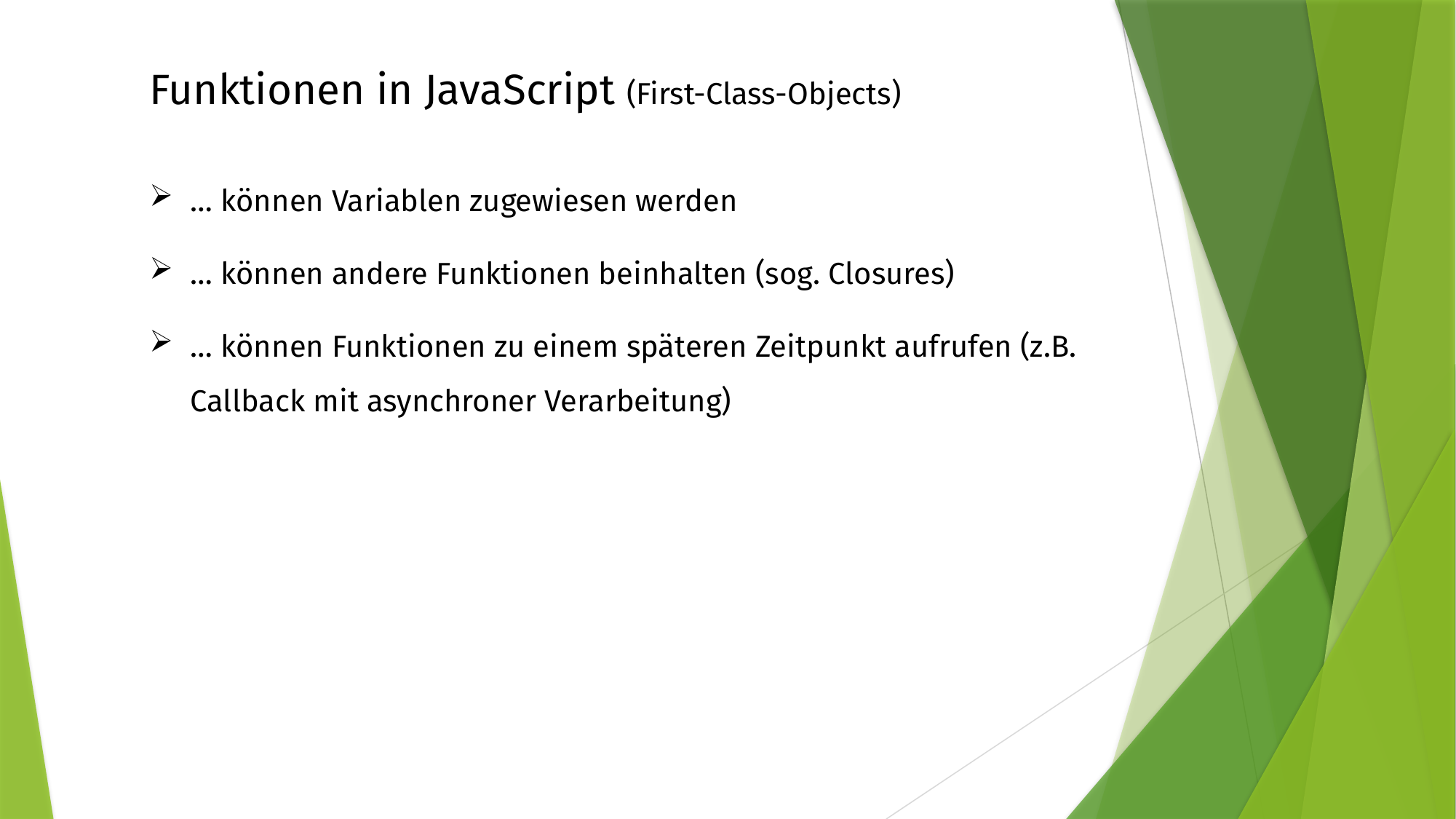

Funktionen in JavaScript (First-Class-Objects)
… können Variablen zugewiesen werden
… können andere Funktionen beinhalten (sog. Closures)
… können Funktionen zu einem späteren Zeitpunkt aufrufen (z.B. Callback mit asynchroner Verarbeitung)